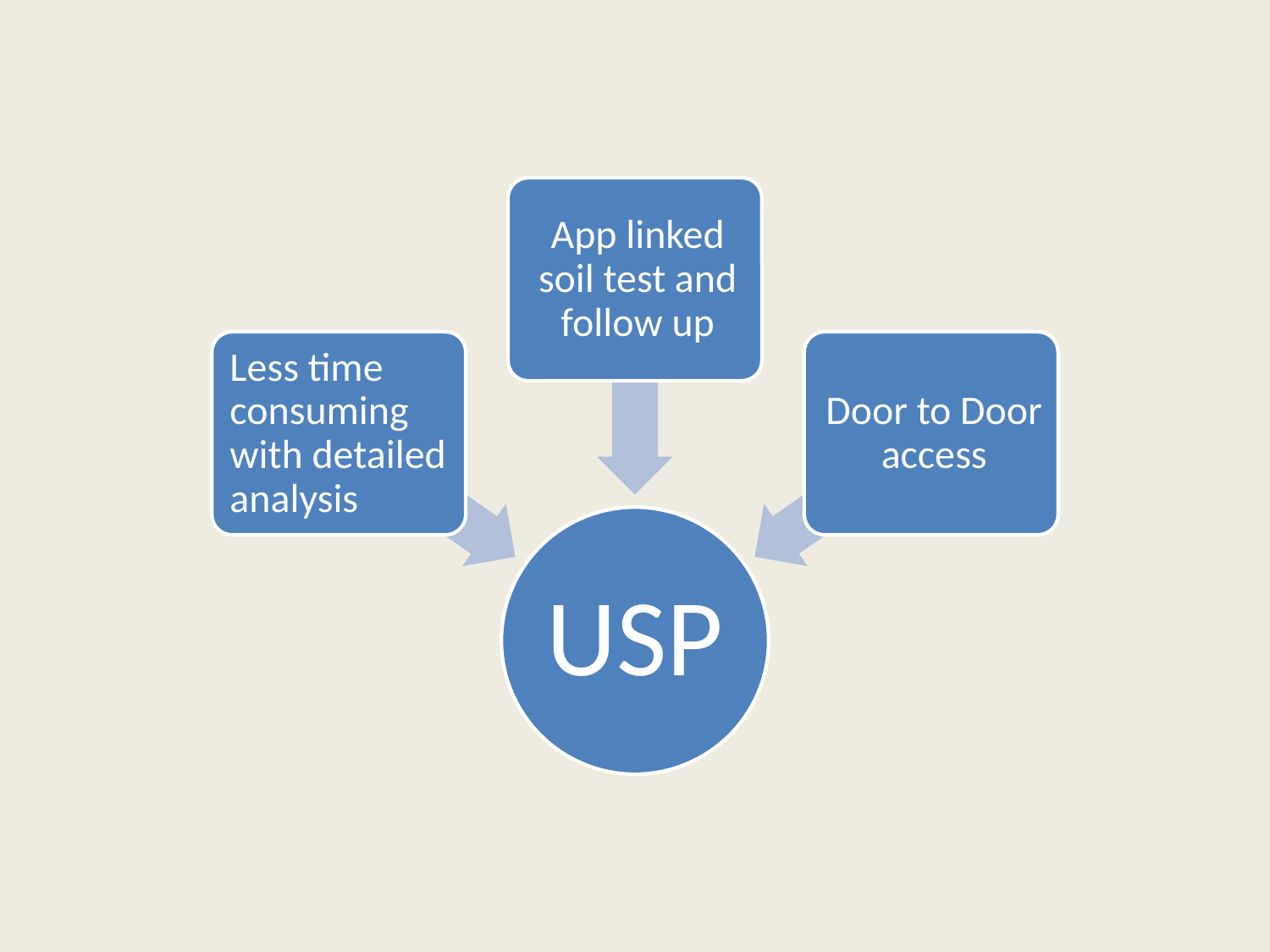

USP
Less time consuming with detailed analysis
App linked soil test and follow up
Door to Door access